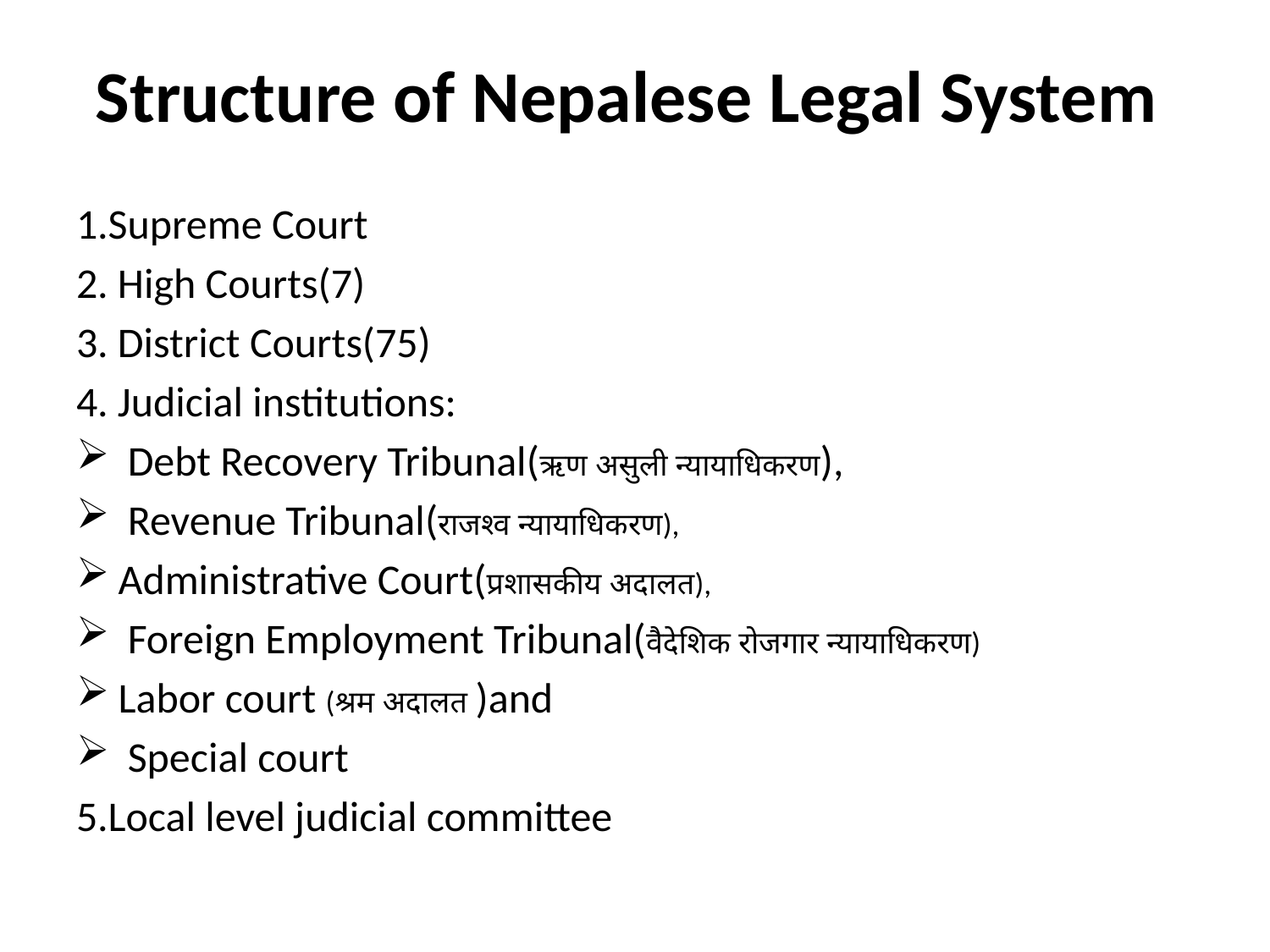

# Structure of Nepalese Legal System
1.Supreme Court
2. High Courts(7)
3. District Courts(75)
4. Judicial institutions:
 Debt Recovery Tribunal(ऋण असुली न्यायाधिकरण),
 Revenue Tribunal(राजश्व न्यायाधिकरण),
Administrative Court(प्रशासकीय अदालत),
 Foreign Employment Tribunal(वैदेशिक रोजगार न्यायाधिकरण)
Labor court (श्रम अदालत )and
 Special court
5.Local level judicial committee